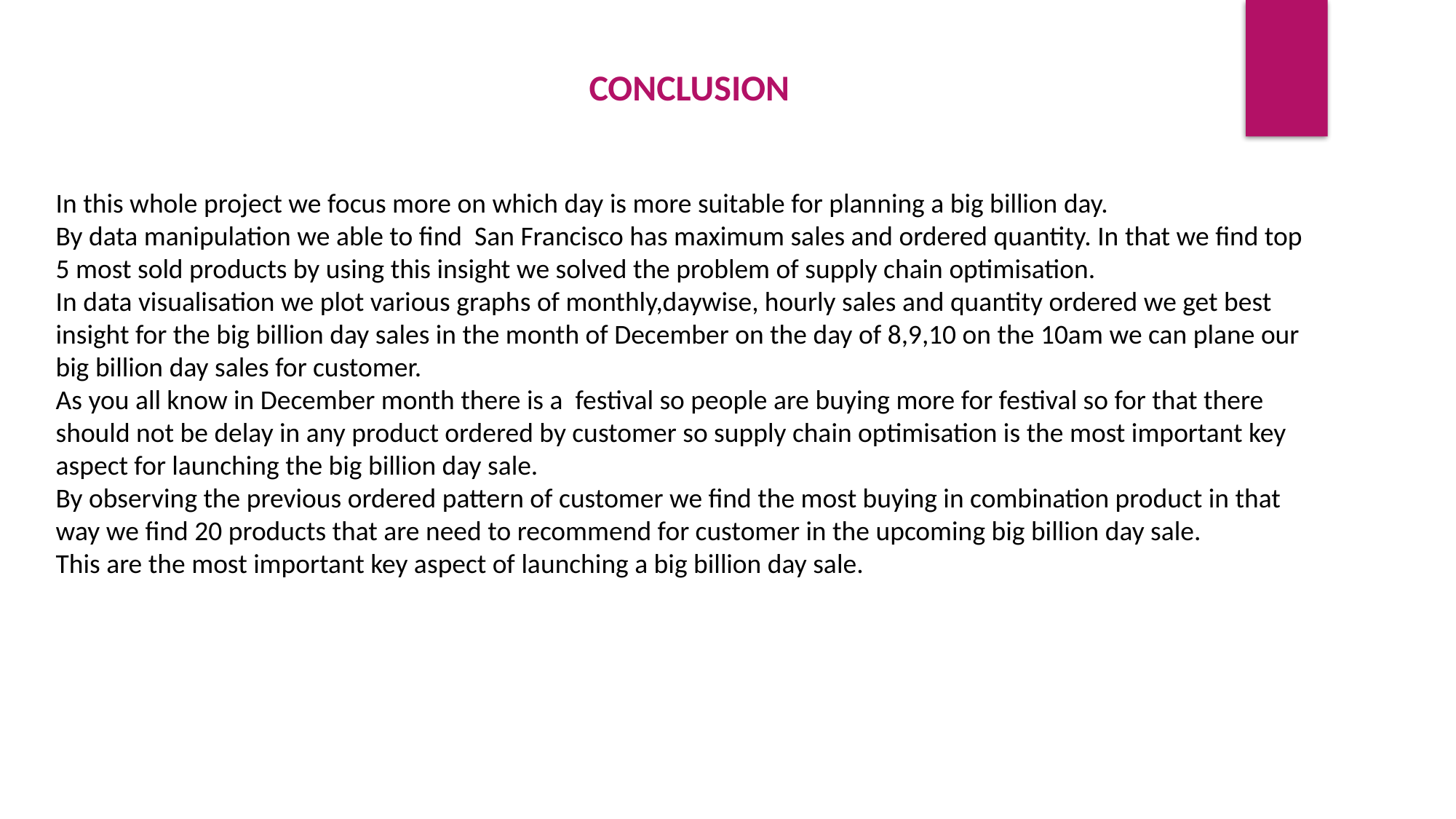

CONCLUSION
In this whole project we focus more on which day is more suitable for planning a big billion day.
By data manipulation we able to find  San Francisco has maximum sales and ordered quantity. In that we find top 5 most sold products by using this insight we solved the problem of supply chain optimisation.
In data visualisation we plot various graphs of monthly,daywise, hourly sales and quantity ordered we get best insight for the big billion day sales in the month of December on the day of 8,9,10 on the 10am we can plane our big billion day sales for customer.
As you all know in December month there is a  festival so people are buying more for festival so for that there should not be delay in any product ordered by customer so supply chain optimisation is the most important key aspect for launching the big billion day sale.
By observing the previous ordered pattern of customer we find the most buying in combination product in that way we find 20 products that are need to recommend for customer in the upcoming big billion day sale.
This are the most important key aspect of launching a big billion day sale.